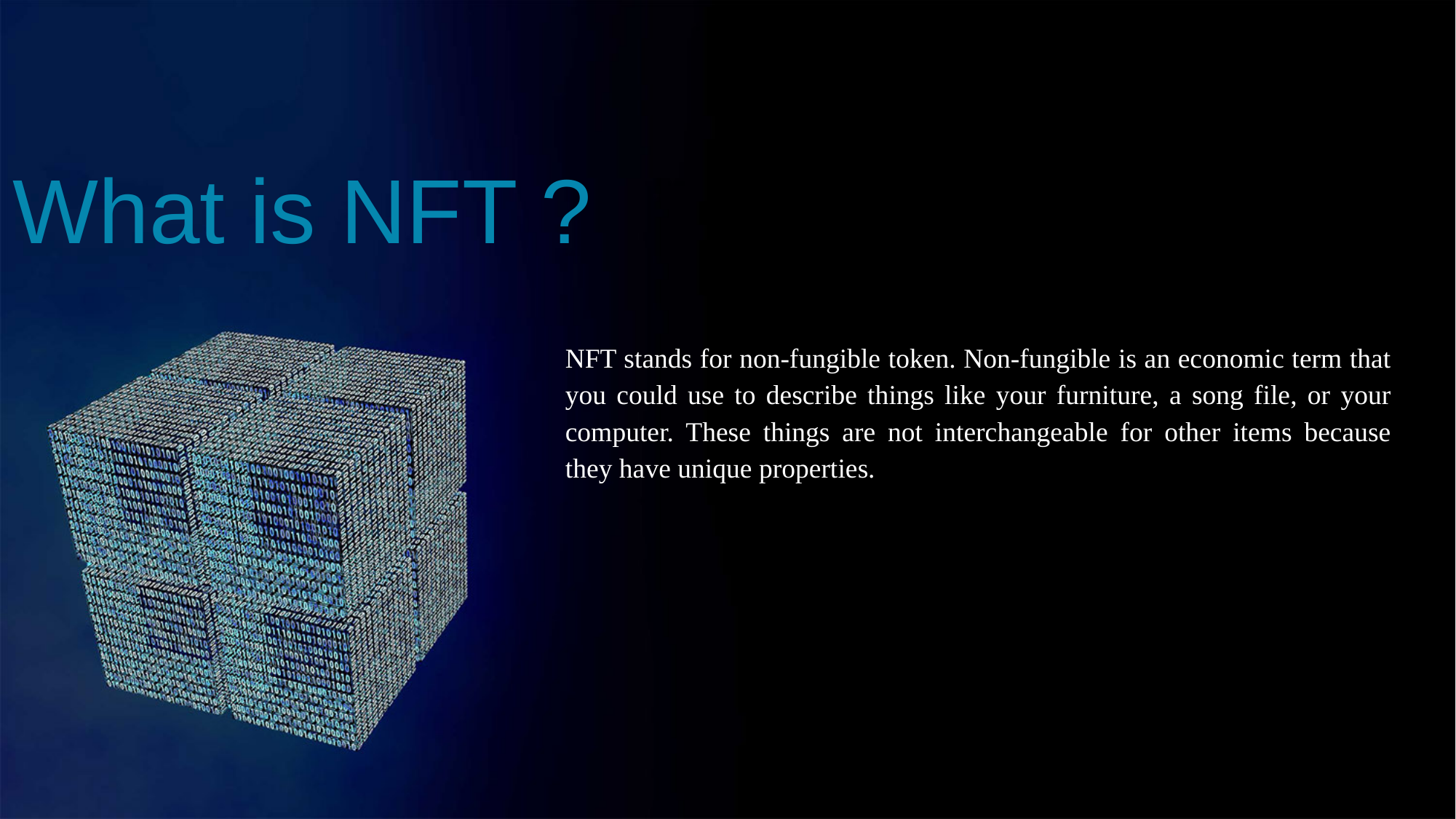

What is NFT ?
NFT stands for non-fungible token. Non-fungible is an economic term that you could use to describe things like your furniture, a song file, or your computer. These things are not interchangeable for other items because they have unique properties.